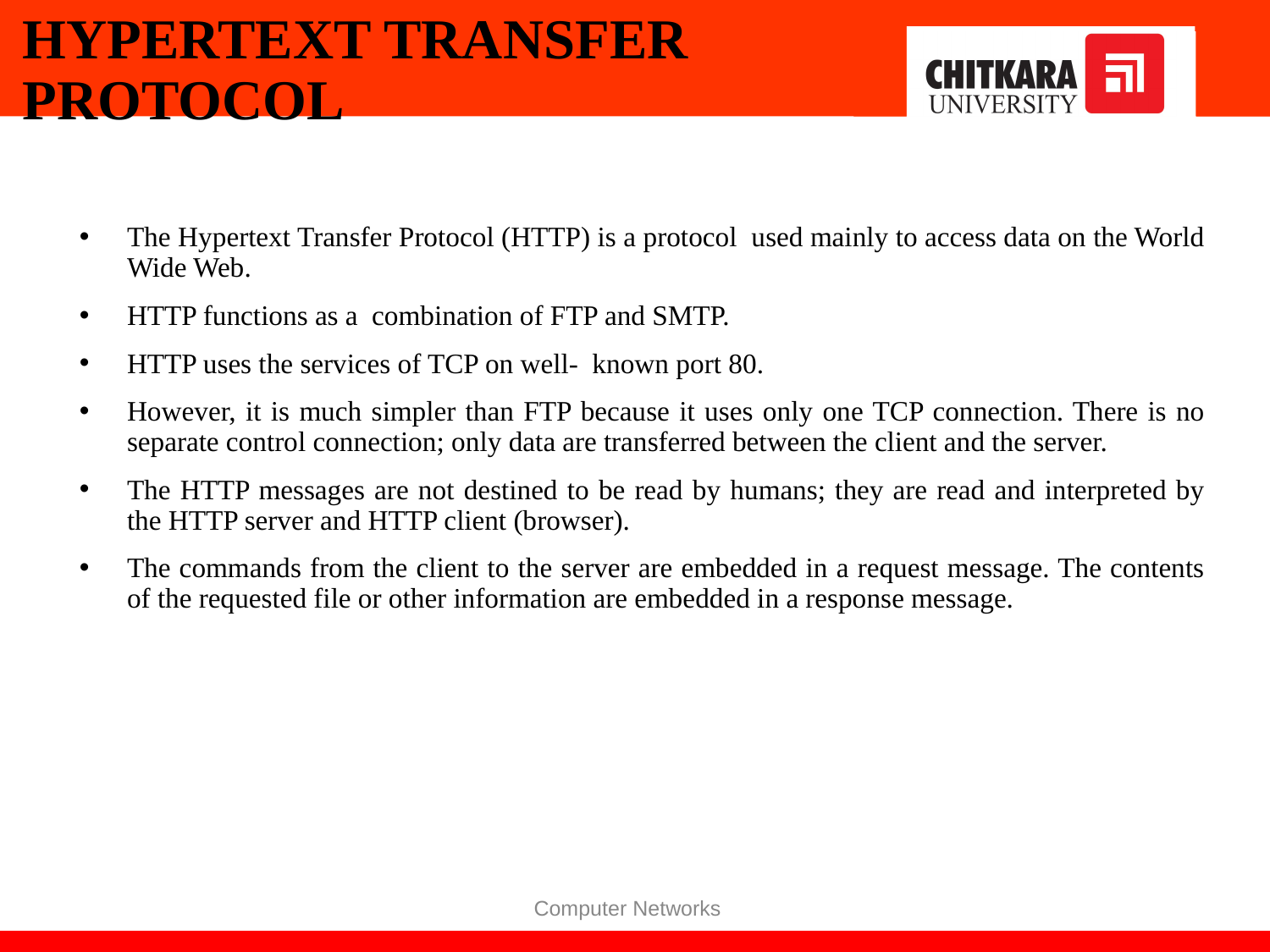

# HYPERTEXT TRANSFER PROTOCOL
The Hypertext Transfer Protocol (HTTP) is a protocol  used mainly to access data on the World Wide Web.
HTTP functions as a  combination of FTP and SMTP.
HTTP uses the services of TCP on well-  known port 80.
However, it is much simpler than FTP because it uses only one TCP connection. There is no separate control connection; only data are transferred between the client and the server.
The HTTP messages are not destined to be read by humans; they are read and interpreted by the HTTP server and HTTP client (browser).
The commands from the client to the server are embedded in a request message. The contents of the requested file or other information are embedded in a response message.

Computer Networks